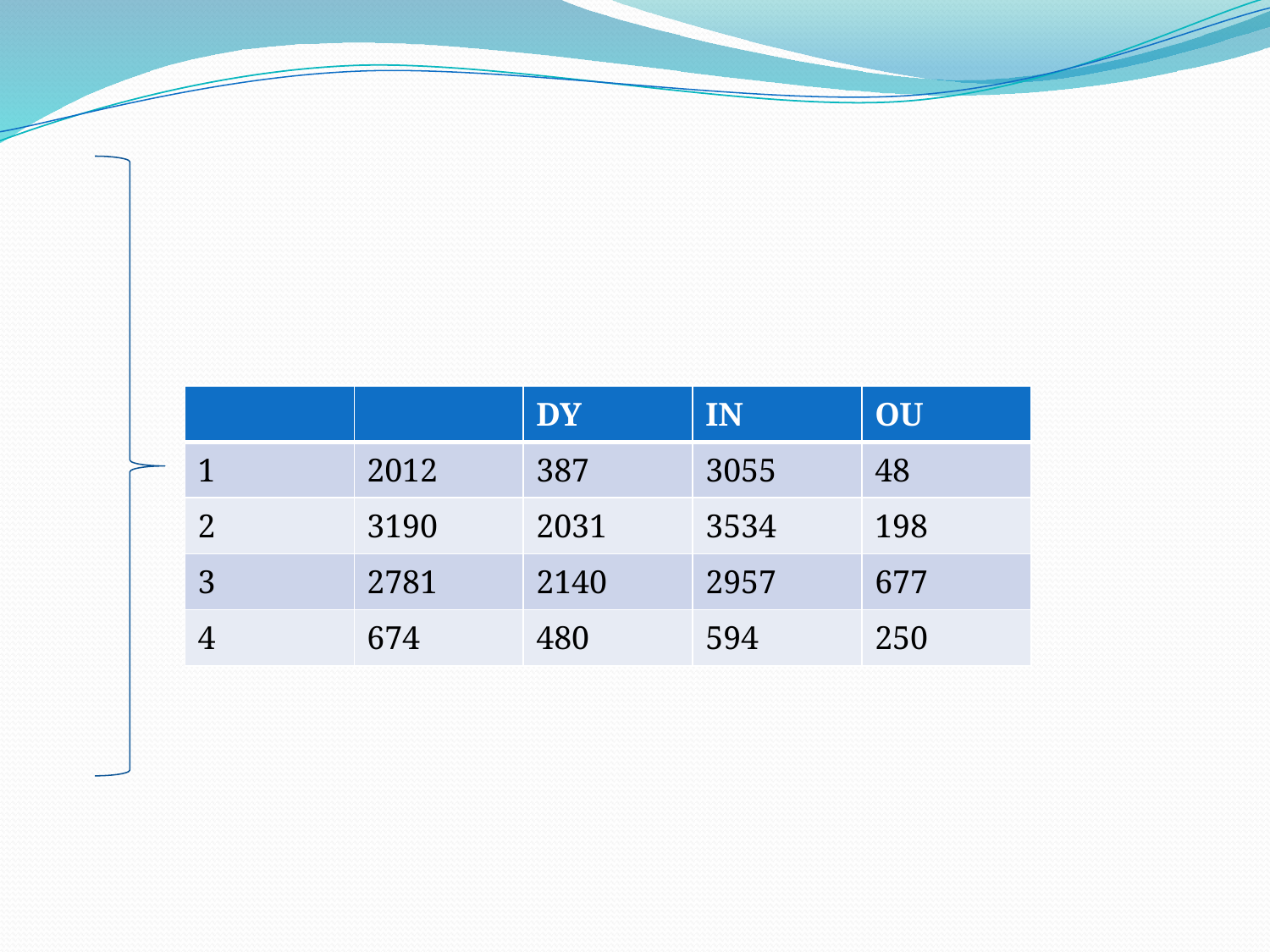

|  |  | DY | IN | OU |
| --- | --- | --- | --- | --- |
| 1 | 2012 | 387 | 3055 | 48 |
| 2 | 3190 | 2031 | 3534 | 198 |
| 3 | 2781 | 2140 | 2957 | 677 |
| 4 | 674 | 480 | 594 | 250 |